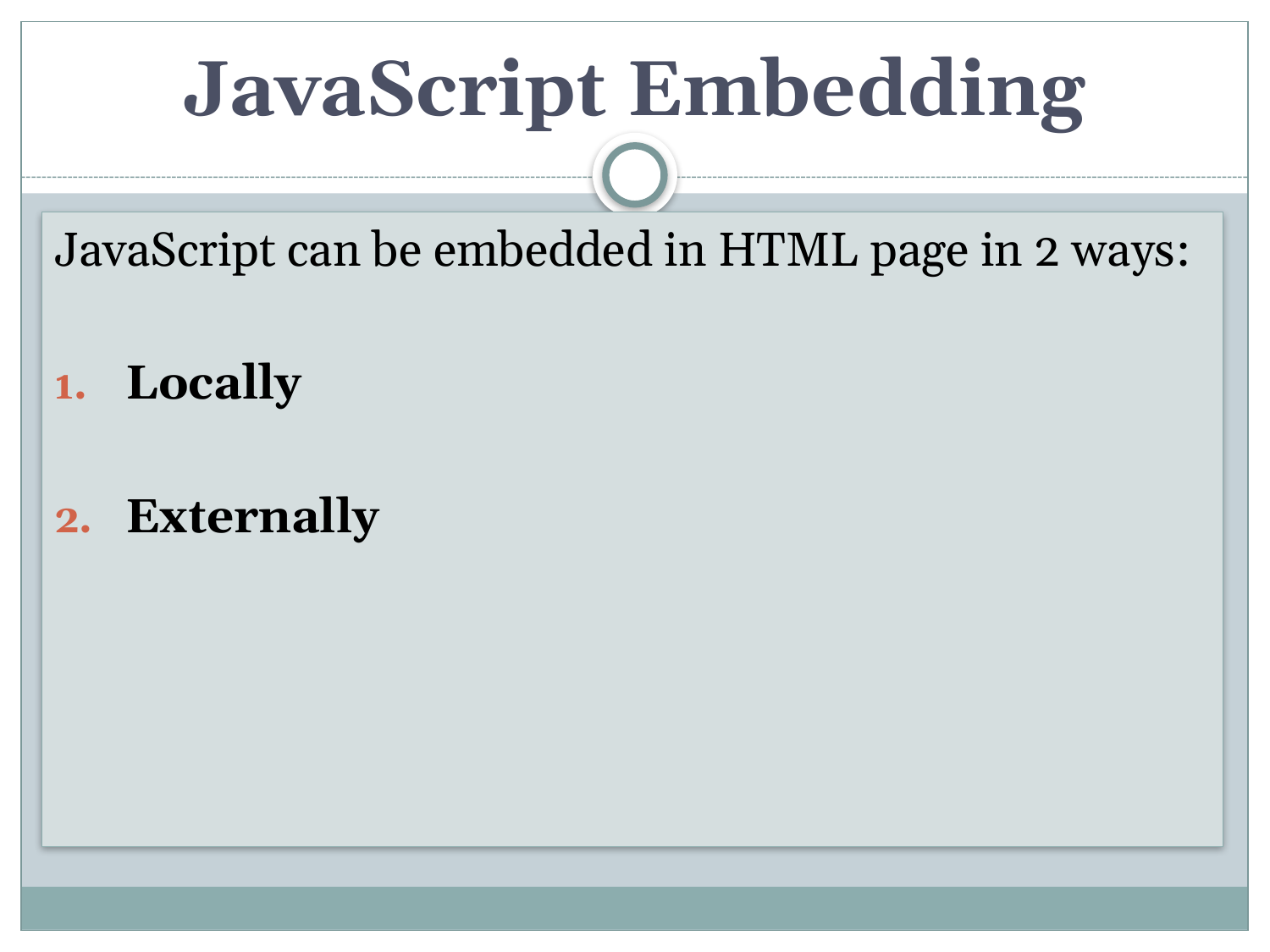

# JavaScript Embedding
JavaScript can be embedded in HTML page in 2 ways:

Locally

Externally